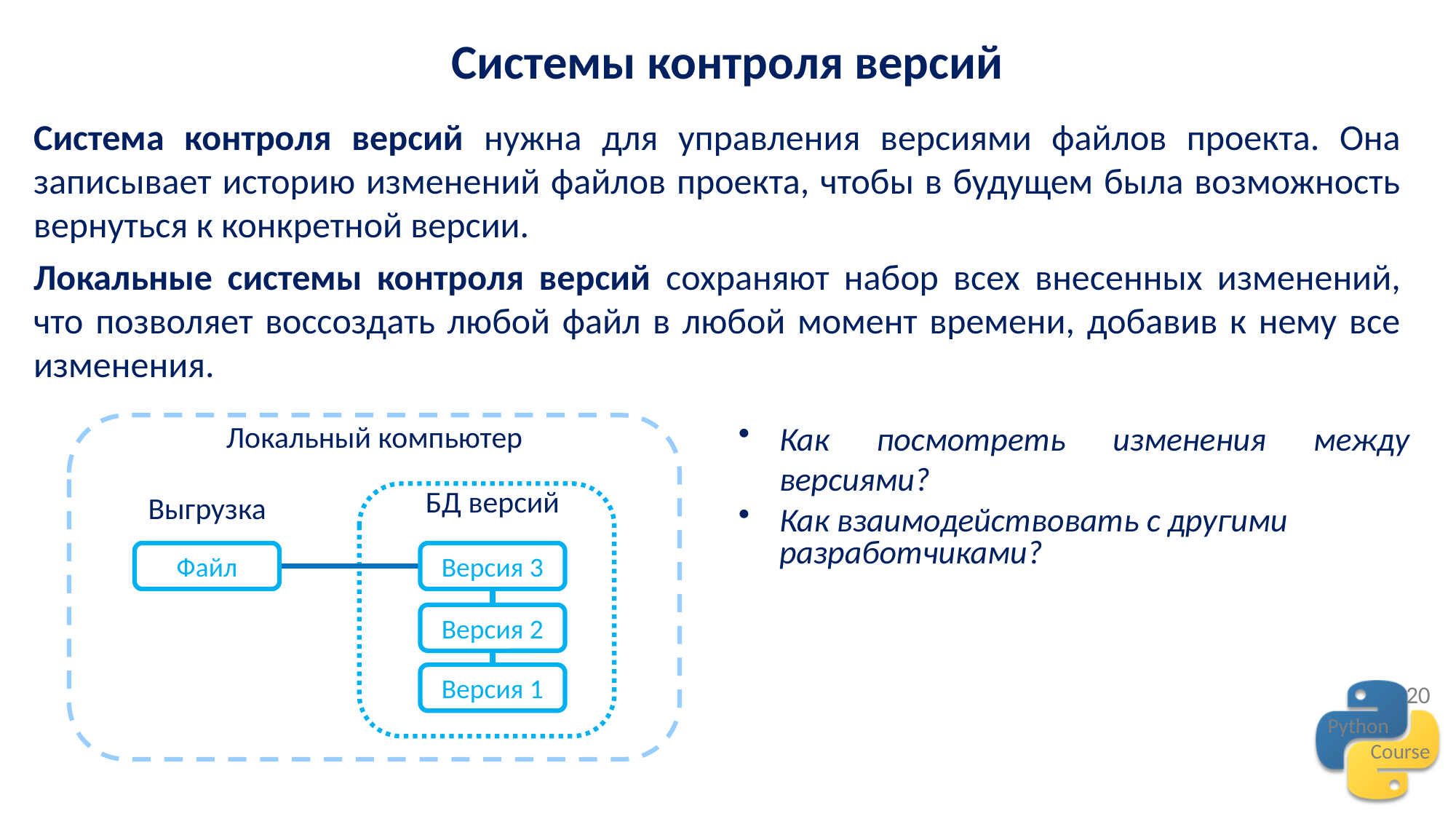

Системы контроля версий
Система контроля версий нужна для управления версиями файлов проекта. Она записывает историю изменений файлов проекта, чтобы в будущем была возможность вернуться к конкретной версии.
Локальные системы контроля версий cохраняют набор всех внесенных изменений, что позволяет воссоздать любой файл в любой момент времени, добавив к нему все изменения.
Локальный компьютер

БД версий

Выгрузка
Файл
Версия 3
Версия 2
Версия 1
Как посмотреть изменения между версиями?
Как взаимодействовать с другими разработчиками?